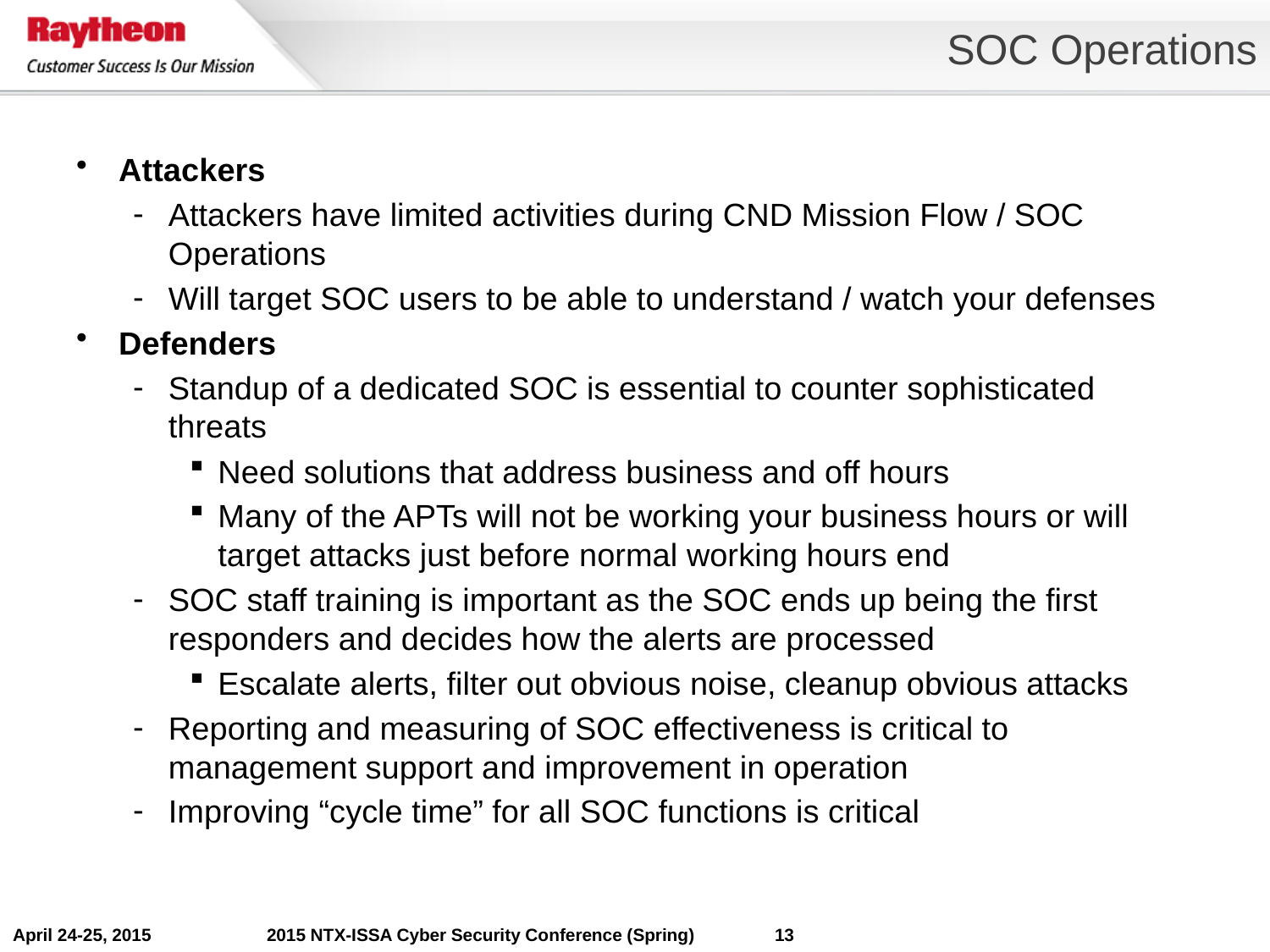

# SOC Operations
Attackers
Attackers have limited activities during CND Mission Flow / SOC Operations
Will target SOC users to be able to understand / watch your defenses
Defenders
Standup of a dedicated SOC is essential to counter sophisticated threats
Need solutions that address business and off hours
Many of the APTs will not be working your business hours or will target attacks just before normal working hours end
SOC staff training is important as the SOC ends up being the first responders and decides how the alerts are processed
Escalate alerts, filter out obvious noise, cleanup obvious attacks
Reporting and measuring of SOC effectiveness is critical to management support and improvement in operation
Improving “cycle time” for all SOC functions is critical